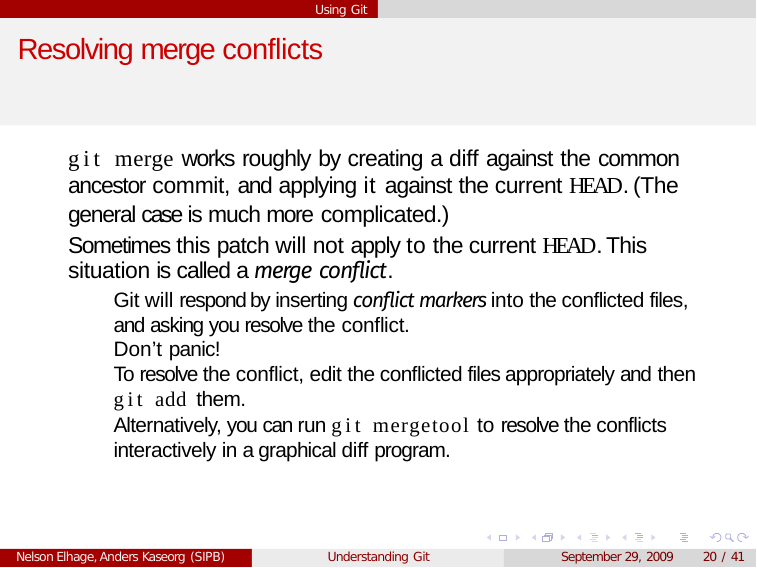

Using Git

# Resolving merge conflicts
git merge works roughly by creating a diff against the common  ancestor commit, and applying it against the current HEAD. (The  general case is much more complicated.)
Sometimes this patch will not apply to the current HEAD. This  situation is called a merge conflict.
Git will respond by inserting conflict markers into the conflicted files,  and asking you resolve the conflict.
Don’t panic!
To resolve the conflict, edit the conflicted files appropriately and then
git add them.
Alternatively, you can run git mergetool to resolve the conflicts  interactively in a graphical diff program.

Nelson Elhage, Anders Kaseorg (SIPB)
Understanding Git
September 29, 2009
20 / 41